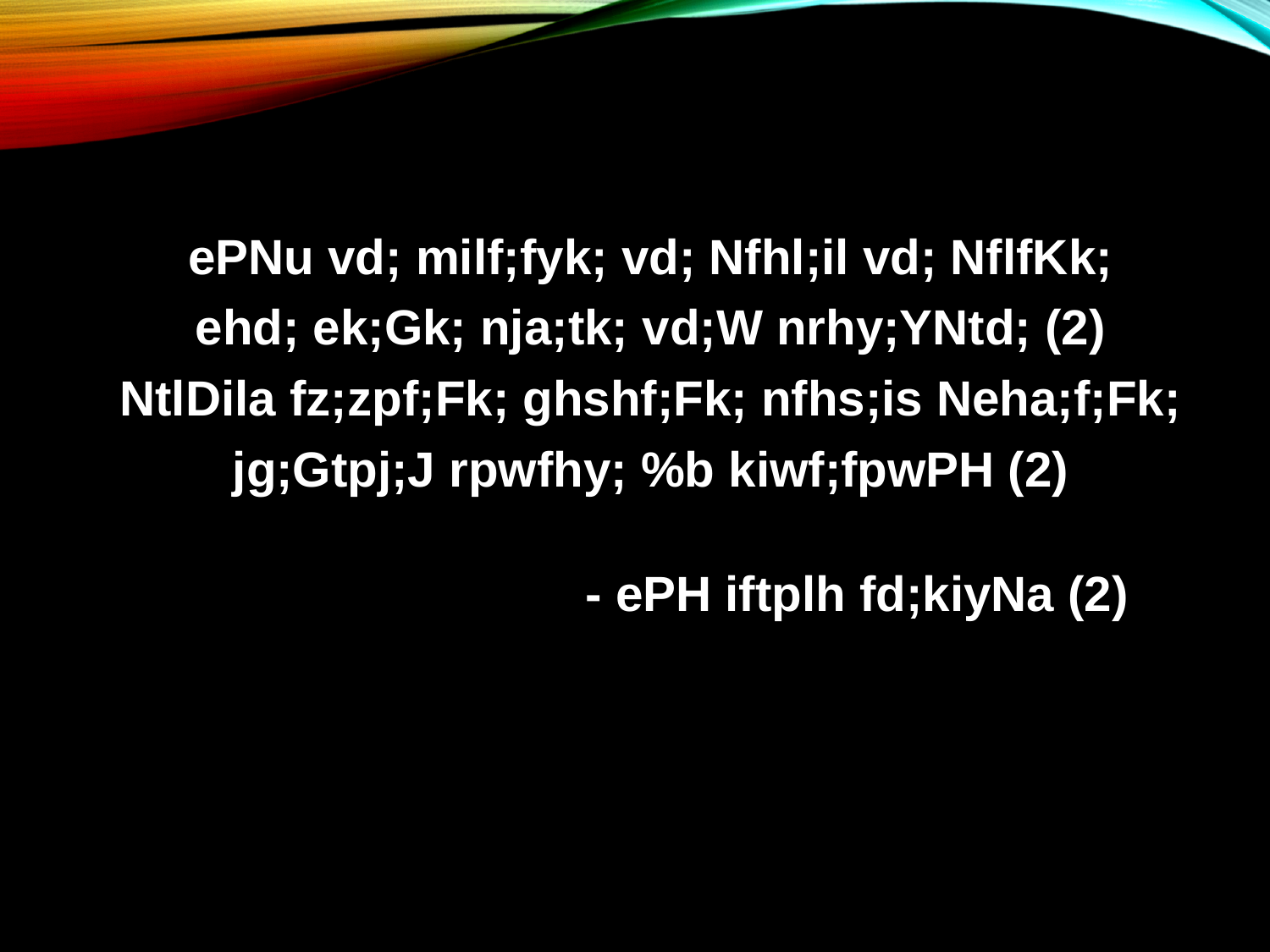

ePNu vd; milf;fyk; vd; Nfhl;il vd; NflfKk;
ehd; ek;Gk; nja;tk; vd;W nrhy;YNtd; (2)
NtlDila fz;zpf;Fk; ghshf;Fk; nfhs;is Neha;f;Fk;
jg;Gtpj;J rpwfhy; %b kiwf;fpwPH (2)
			- ePH iftplh fd;kiyNa (2)